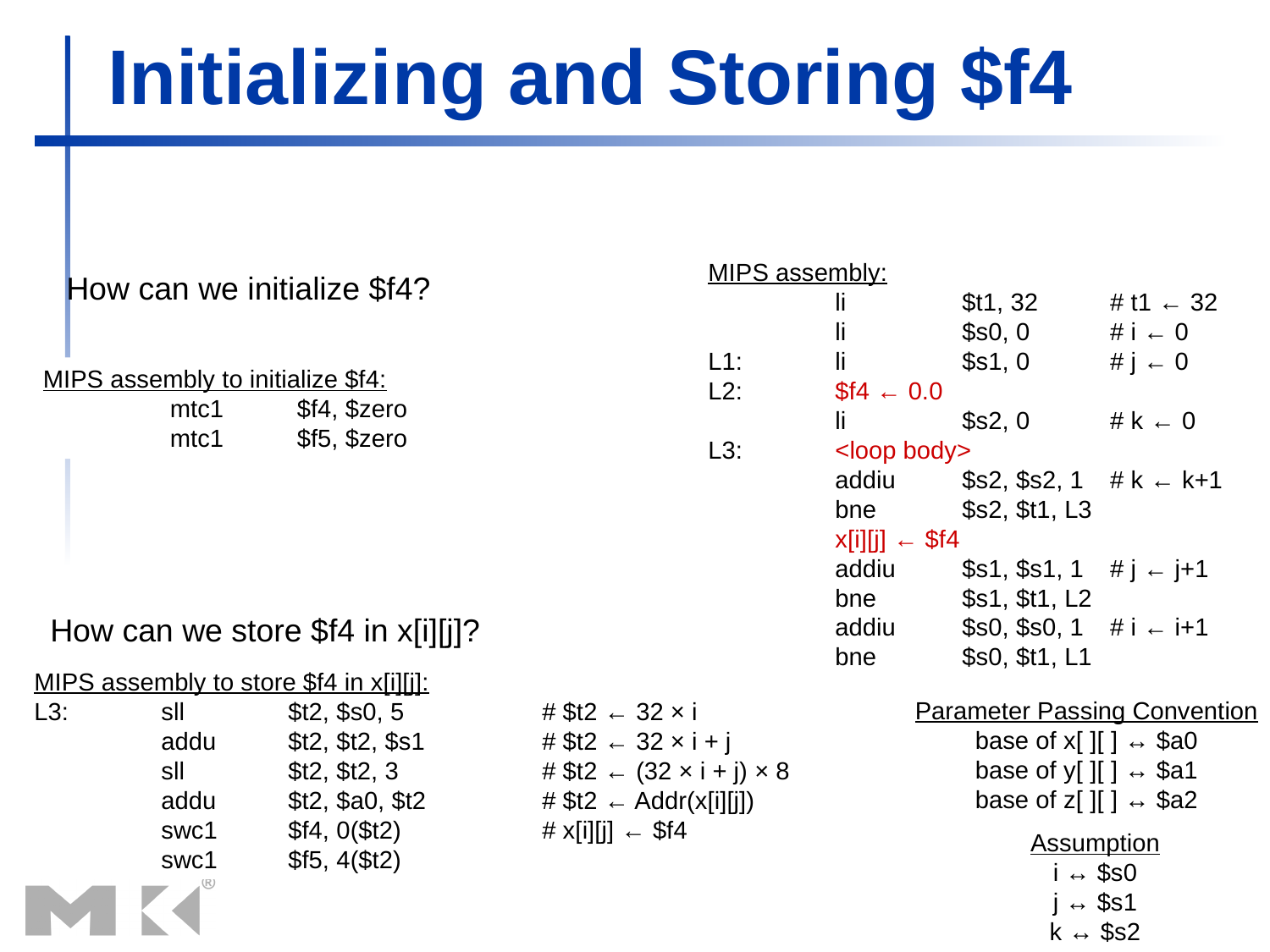

# Initializing and Storing $f4
MIPS assembly:
	li	$t1, 32 	   # t1 ← 32
	li	$s0, 0	   # i ← 0
L1:	li	$s1, 0	   # j ← 0
L2:	$f4 ← 0.0
	li	$s2, 0	   # k ← 0
L3:	<loop body>
	addiu	$s2, $s2, 1	   # k ← k+1
	bne	$s2, $t1, L3
	x[i][j] ← $f4
	addiu	$s1, $s1, 1	   # j ← j+1
	bne	$s1, $t1, L2
	addiu	$s0, $s0, 1	   # i ← i+1
	bne	$s0, $t1, L1
How can we initialize $f4?
MIPS assembly to initialize $f4:
	mtc1	$f4, $zero
	mtc1	$f5, $zero
How can we store $f4 in x[i][j]?
MIPS assembly to store $f4 in x[i][j]:
L3:	sll	$t2, $s0, 5		# $t2 ← 32 × i
	addu	$t2, $t2, $s1	# $t2 ← 32 × i + j
 	sll	$t2, $t2, 3		# $t2 ← (32 × i + j) × 8
	addu	$t2, $a0, $t2	# $t2 ← Addr(x[i][j])
	swc1	$f4, 0($t2)		# x[i][j] ← $f4
	swc1	$f5, 4($t2)
Parameter Passing Convention
base of x[ ][ ] ↔ $a0
base of y[ ][ ] ↔ $a1
base of z[ ][ ] ↔ $a2
Assumption
i ↔ $s0
j ↔ $s1
k ↔ $s2